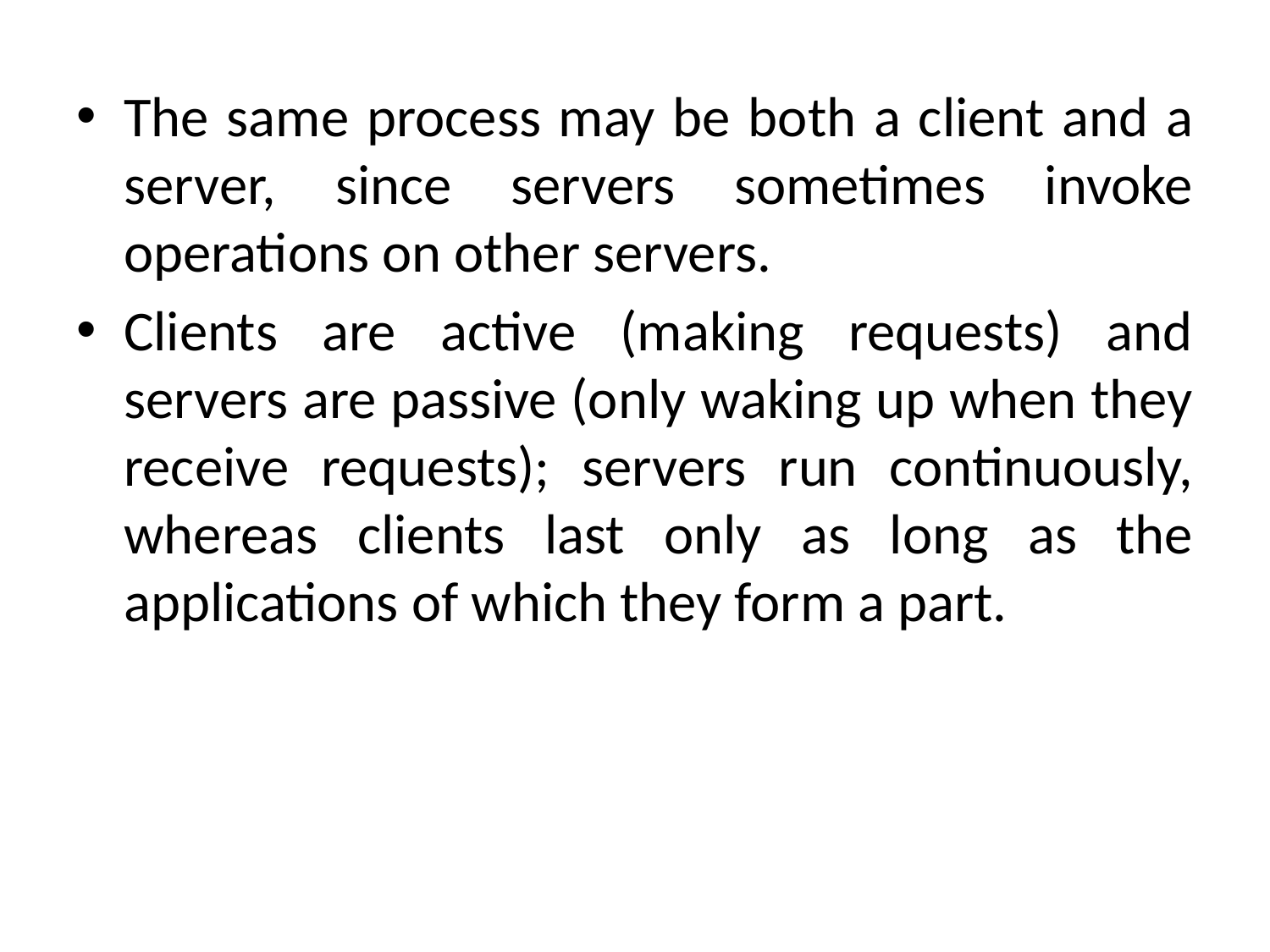

The same process may be both a client and a server, since servers sometimes invoke operations on other servers.
Clients are active (making requests) and servers are passive (only waking up when they receive requests); servers run continuously, whereas clients last only as long as the applications of which they form a part.